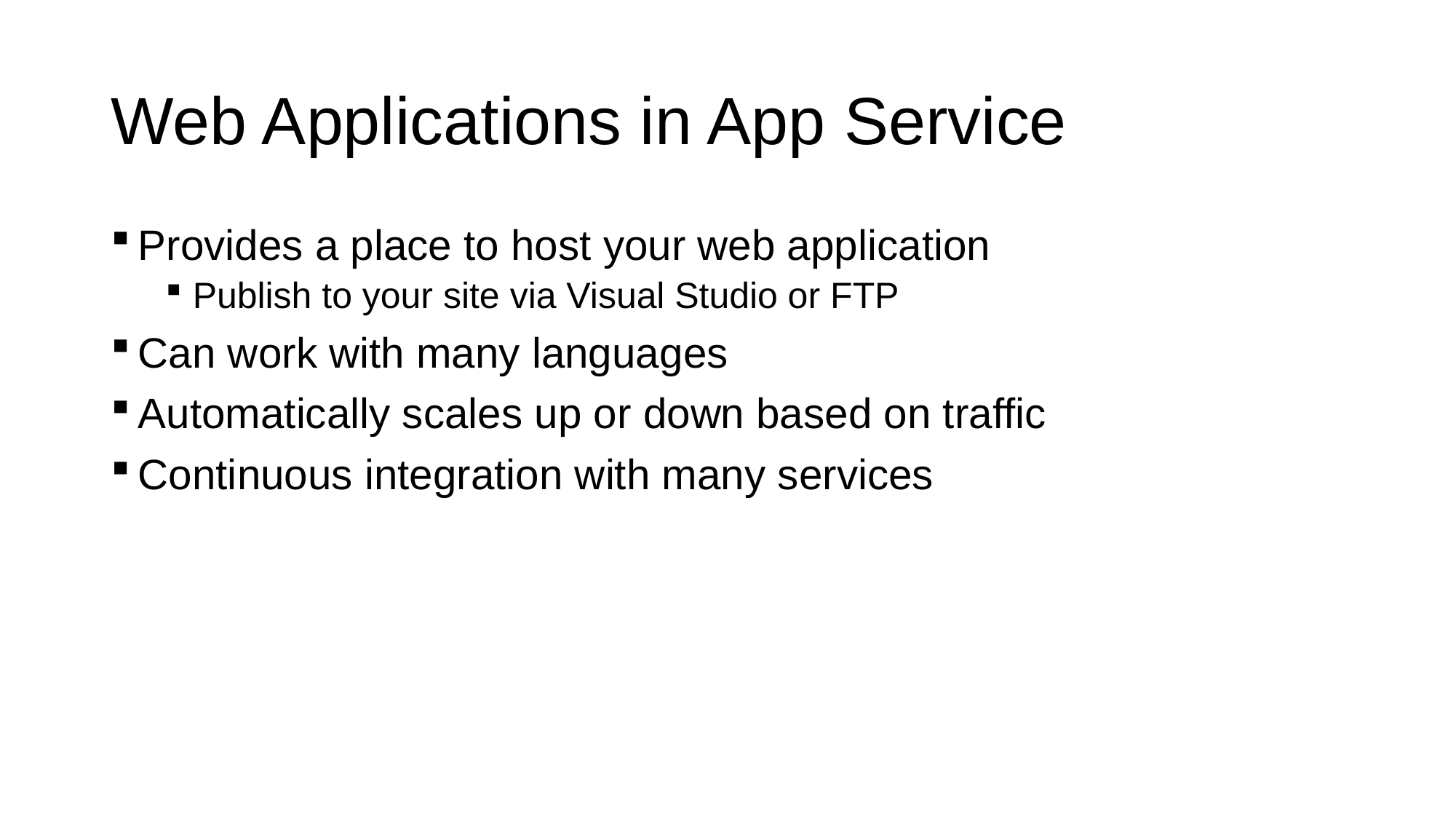

# Web Applications in App Service
Provides a place to host your web application
Publish to your site via Visual Studio or FTP
Can work with many languages
Automatically scales up or down based on traffic
Continuous integration with many services